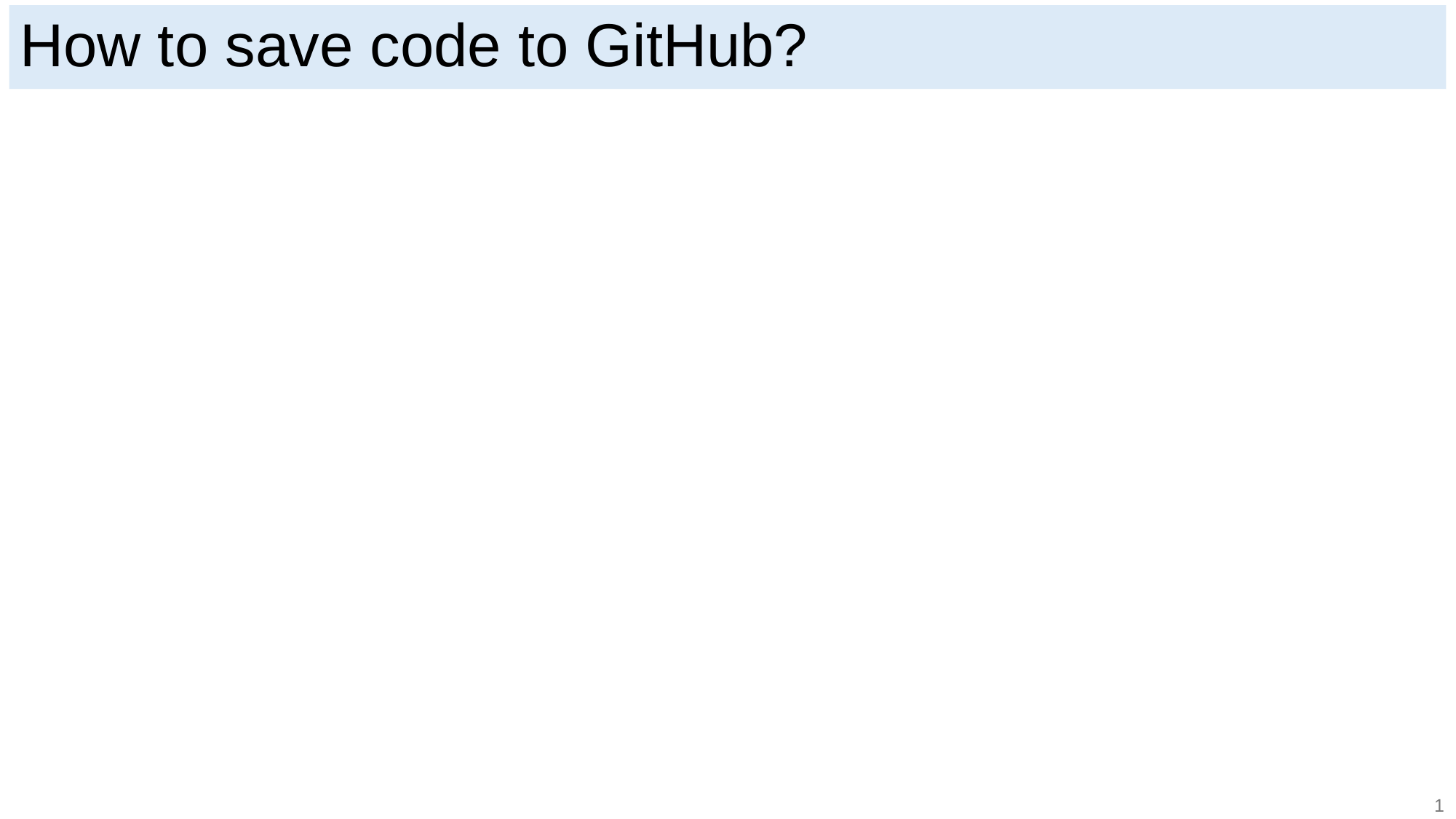

How to save code to GitHub?

1